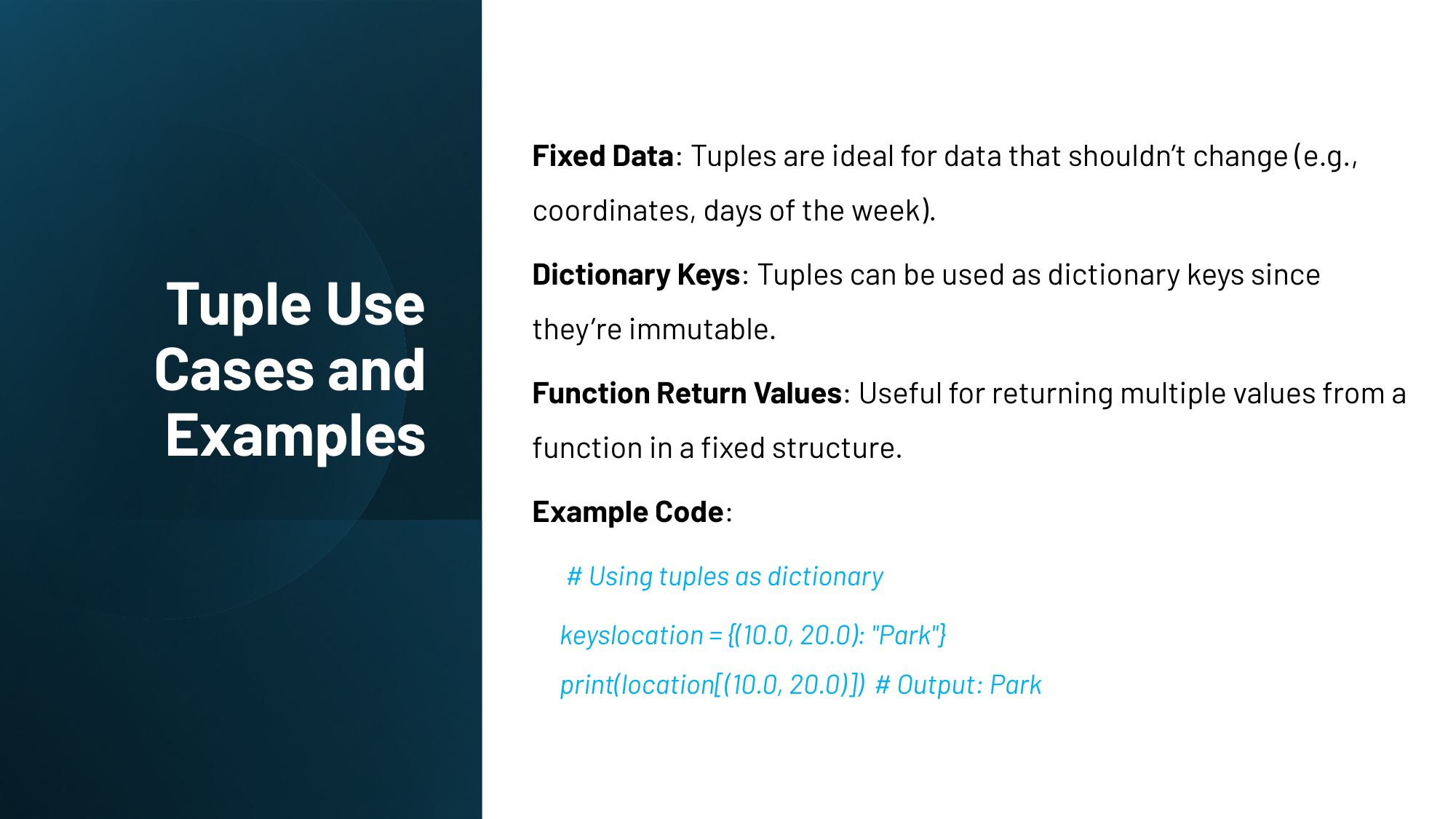

Tuple Use Cases and Examples
Fixed Data: Tuples are ideal for data that shouldn’t change (e.g., coordinates, days of the week).
Dictionary Keys: Tuples can be used as dictionary keys since they’re immutable.
Function Return Values: Useful for returning multiple values from a function in a fixed structure.
Example Code:
 # Using tuples as dictionary
keyslocation = {(10.0, 20.0): "Park"}
print(location[(10.0, 20.0)])  # Output: Park